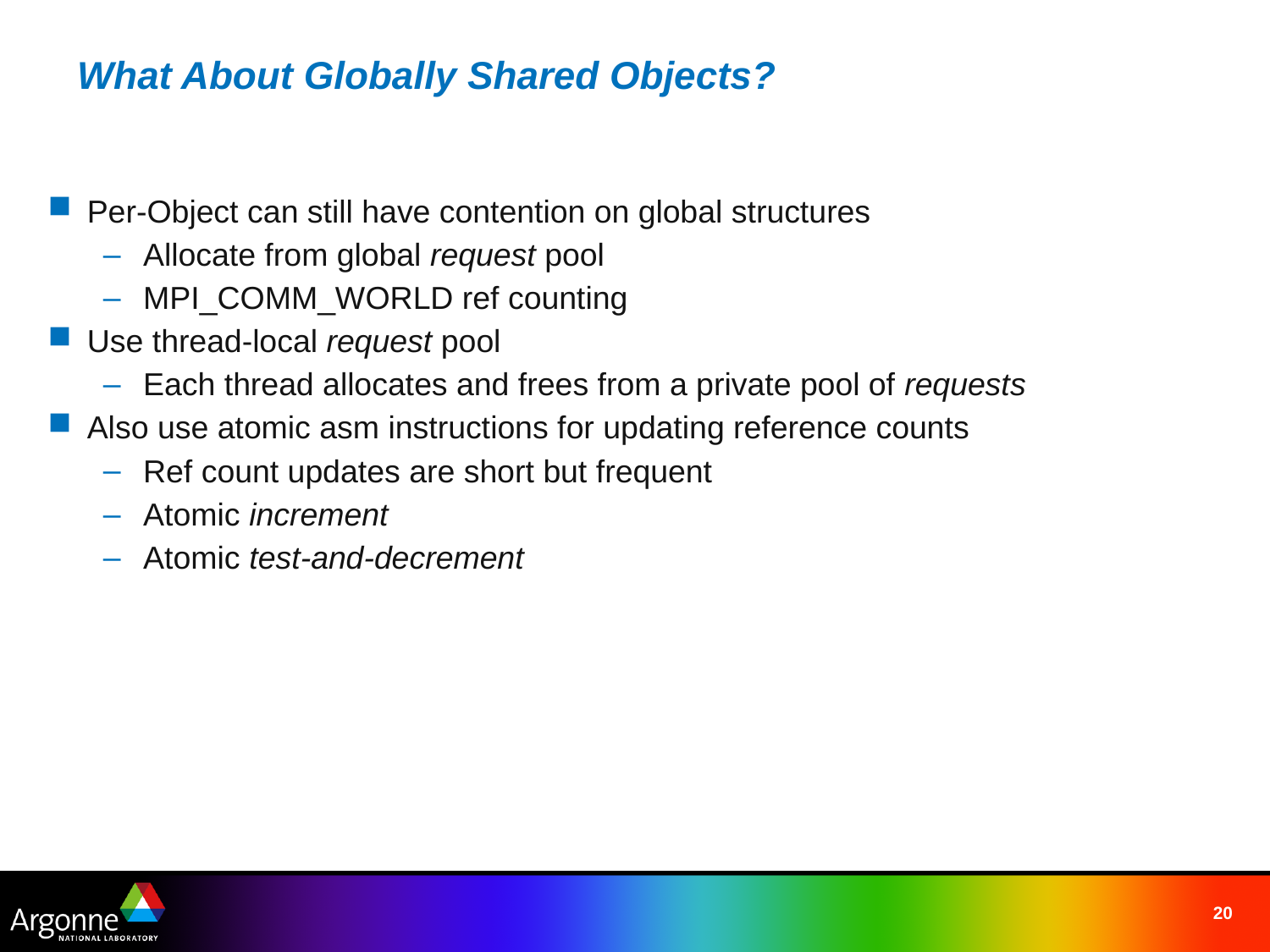

What About Globally Shared Objects?
Per-Object can still have contention on global structures
Allocate from global request pool
MPI_COMM_WORLD ref counting
Use thread-local request pool
Each thread allocates and frees from a private pool of requests
Also use atomic asm instructions for updating reference counts
Ref count updates are short but frequent
Atomic increment
Atomic test-and-decrement
20